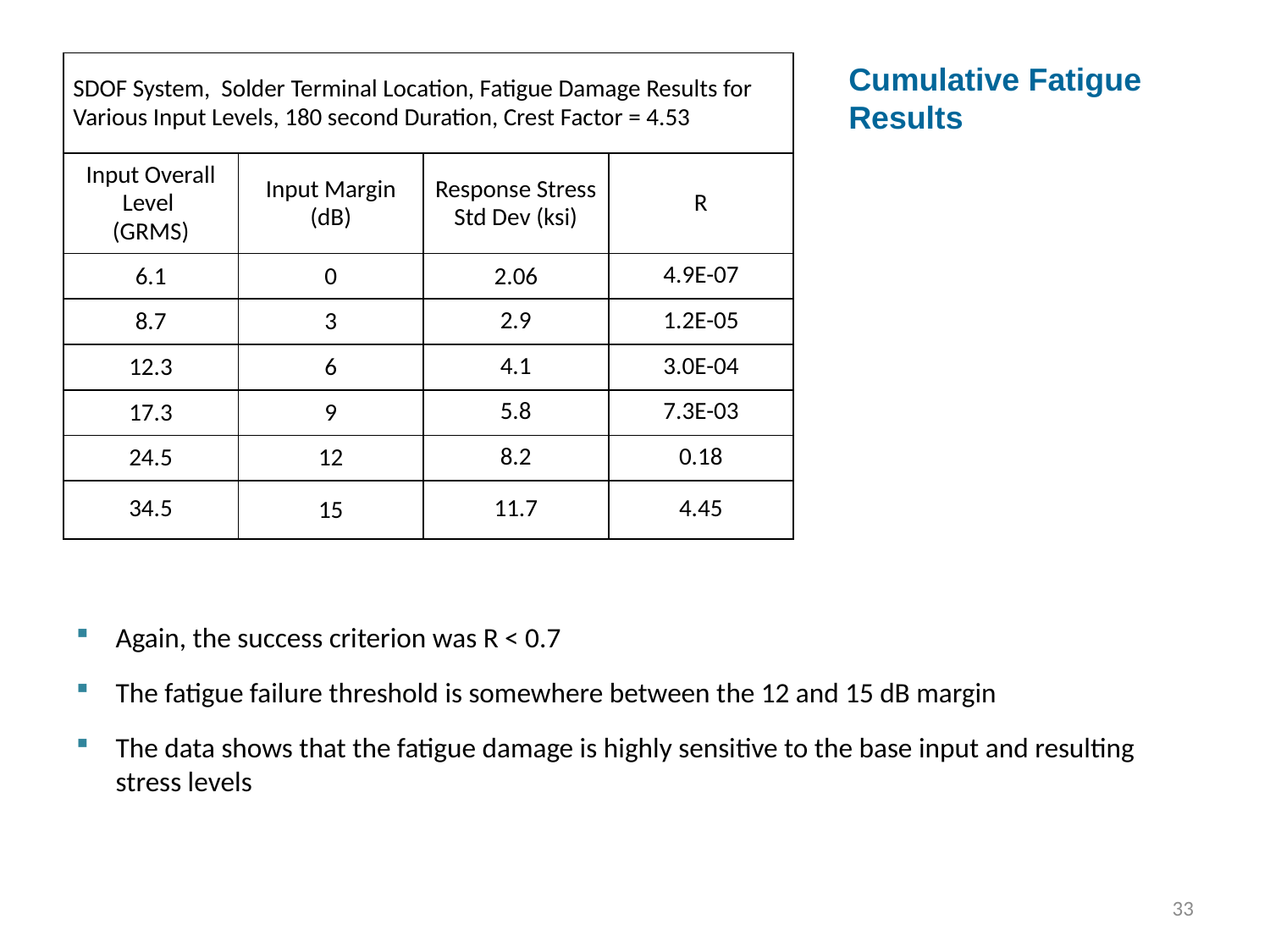

| SDOF System, Solder Terminal Location, Fatigue Damage Results for Various Input Levels, 180 second Duration, Crest Factor = 4.53 |  |  |  |
| --- | --- | --- | --- |
| Input Overall Level (GRMS) | Input Margin (dB) | Response Stress Std Dev (ksi) | R |
| 6.1 | 0 | 2.06 | 4.9E-07 |
| 8.7 | 3 | 2.9 | 1.2E-05 |
| 12.3 | 6 | 4.1 | 3.0E-04 |
| 17.3 | 9 | 5.8 | 7.3E-03 |
| 24.5 | 12 | 8.2 | 0.18 |
| 34.5 | 15 | 11.7 | 4.45 |
Cumulative Fatigue Results

Again, the success criterion was R < 0.7
The fatigue failure threshold is somewhere between the 12 and 15 dB margin
The data shows that the fatigue damage is highly sensitive to the base input and resulting stress levels
33